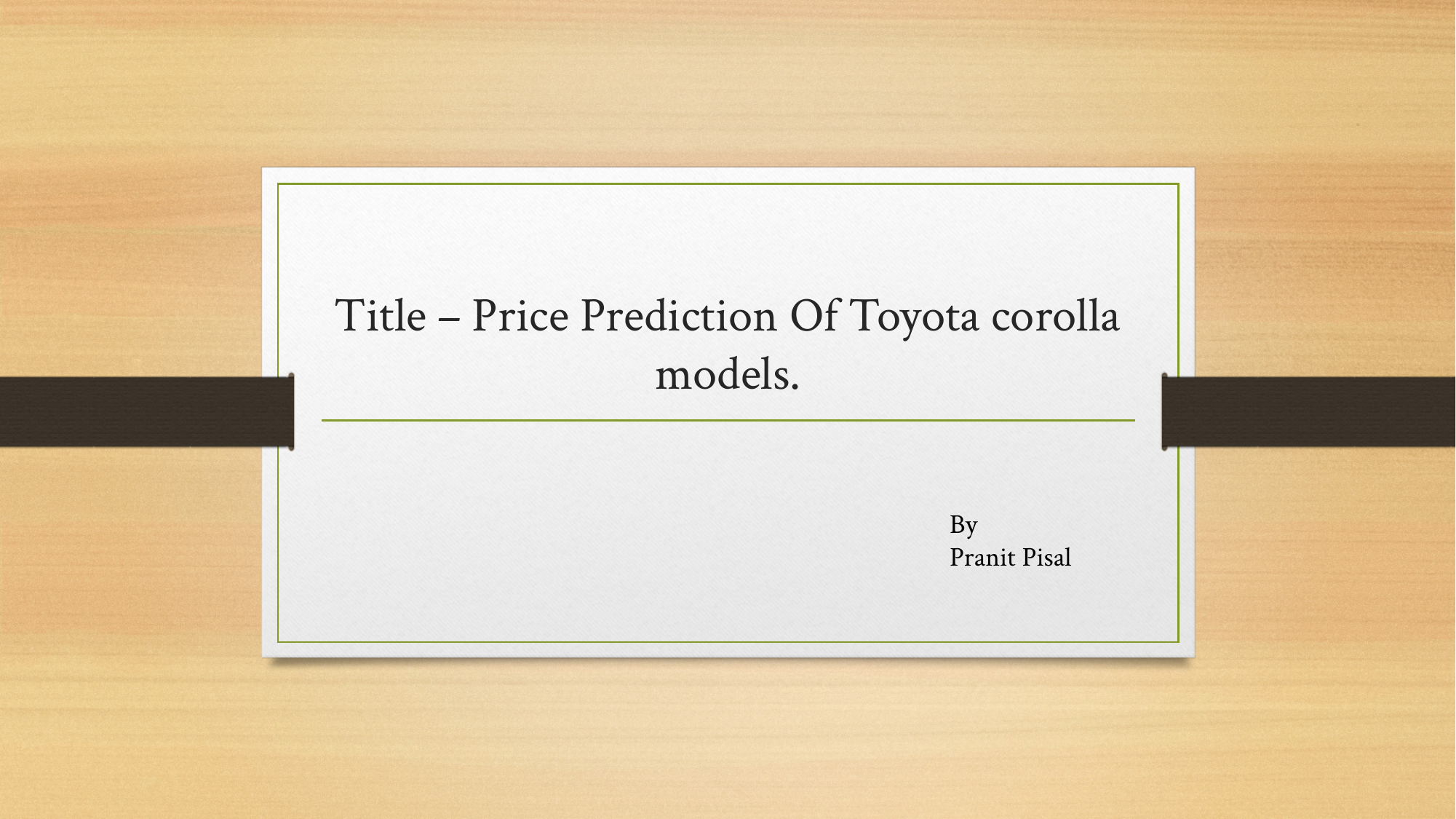

# Title – Price Prediction Of Toyota corolla models.
By
Pranit Pisal